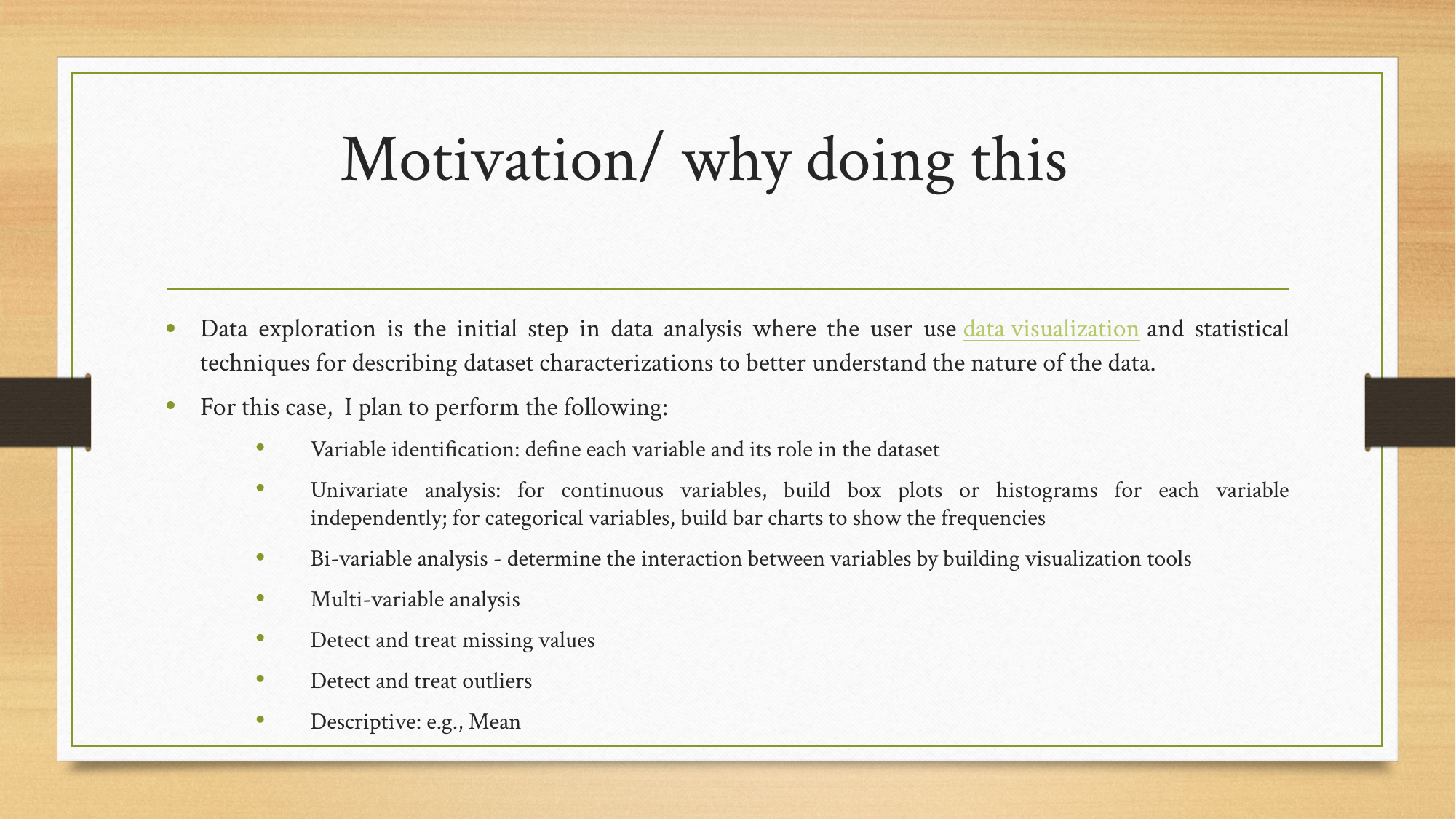

# Motivation/ why doing this
Data exploration is the initial step in data analysis where the user use data visualization and statistical techniques for describing dataset characterizations to better understand the nature of the data.
For this case,  I plan to perform the following:
Variable identification: define each variable and its role in the dataset
Univariate analysis: for continuous variables, build box plots or histograms for each variable independently; for categorical variables, build bar charts to show the frequencies
Bi-variable analysis - determine the interaction between variables by building visualization tools
Multi-variable analysis
Detect and treat missing values
Detect and treat outliers
Descriptive: e.g., Mean